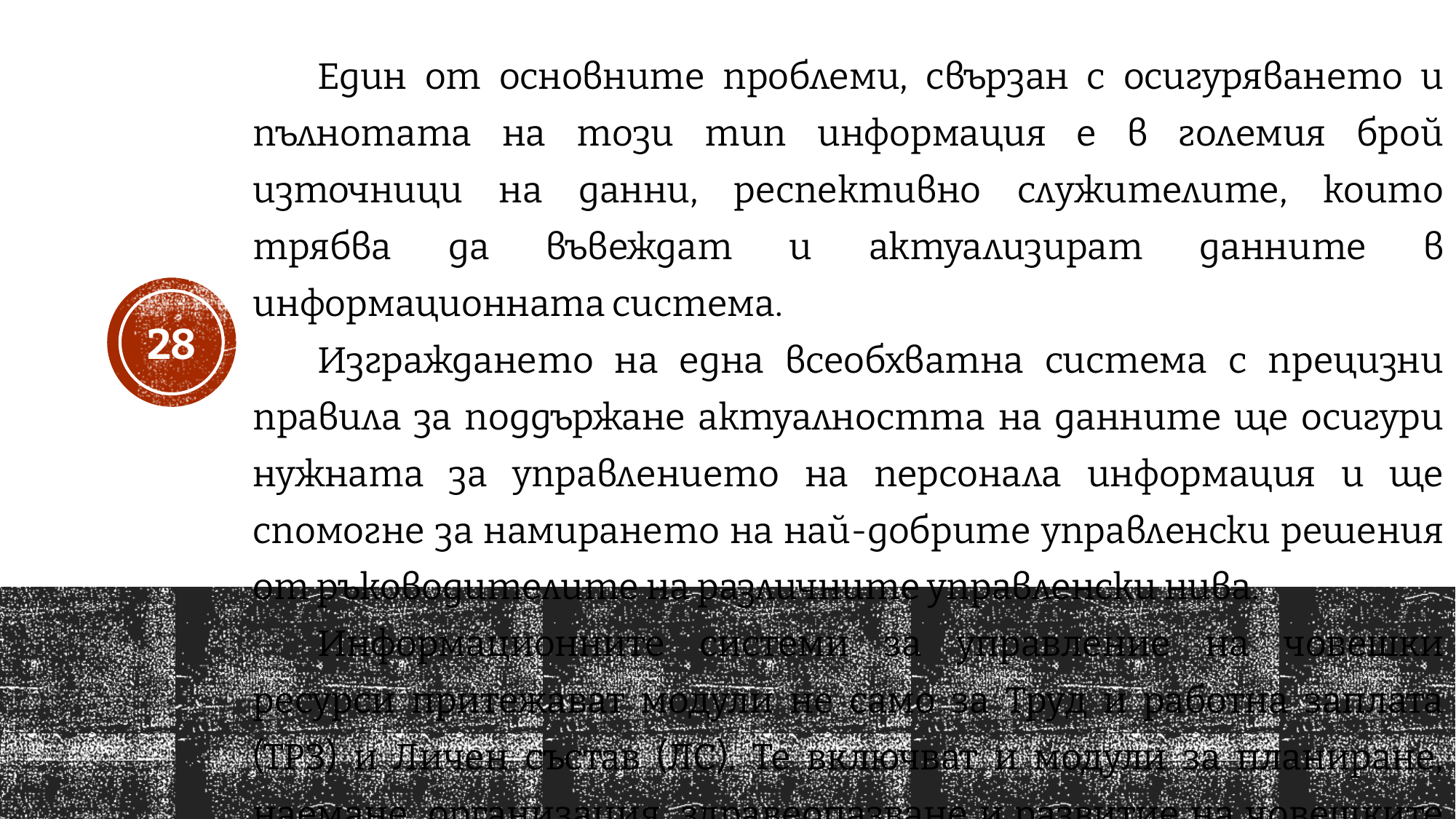

Един от основните проблеми, свързан с осигуряването и пълнотата на този тип информация е в големия брой източници на данни, респективно служителите, които трябва да въвеждат и актуализират данните в информационната система.
Изграждането на една всеобхватна система с прецизни правила за поддържане актуалността на данните ще осигури нужната за управлението на персонала информация и ще спомогне за намирането на най-добрите управленски решения от ръководителите на различните управленски нива.
Информационните системи за управление на човешки ресурси притежават модули не само за Труд и работна заплата (ТРЗ) и Личен състав (ЛС). Те включват и модули за планиране, наемане, организация, здравеопазване и развитие на човешките ресурси.
28